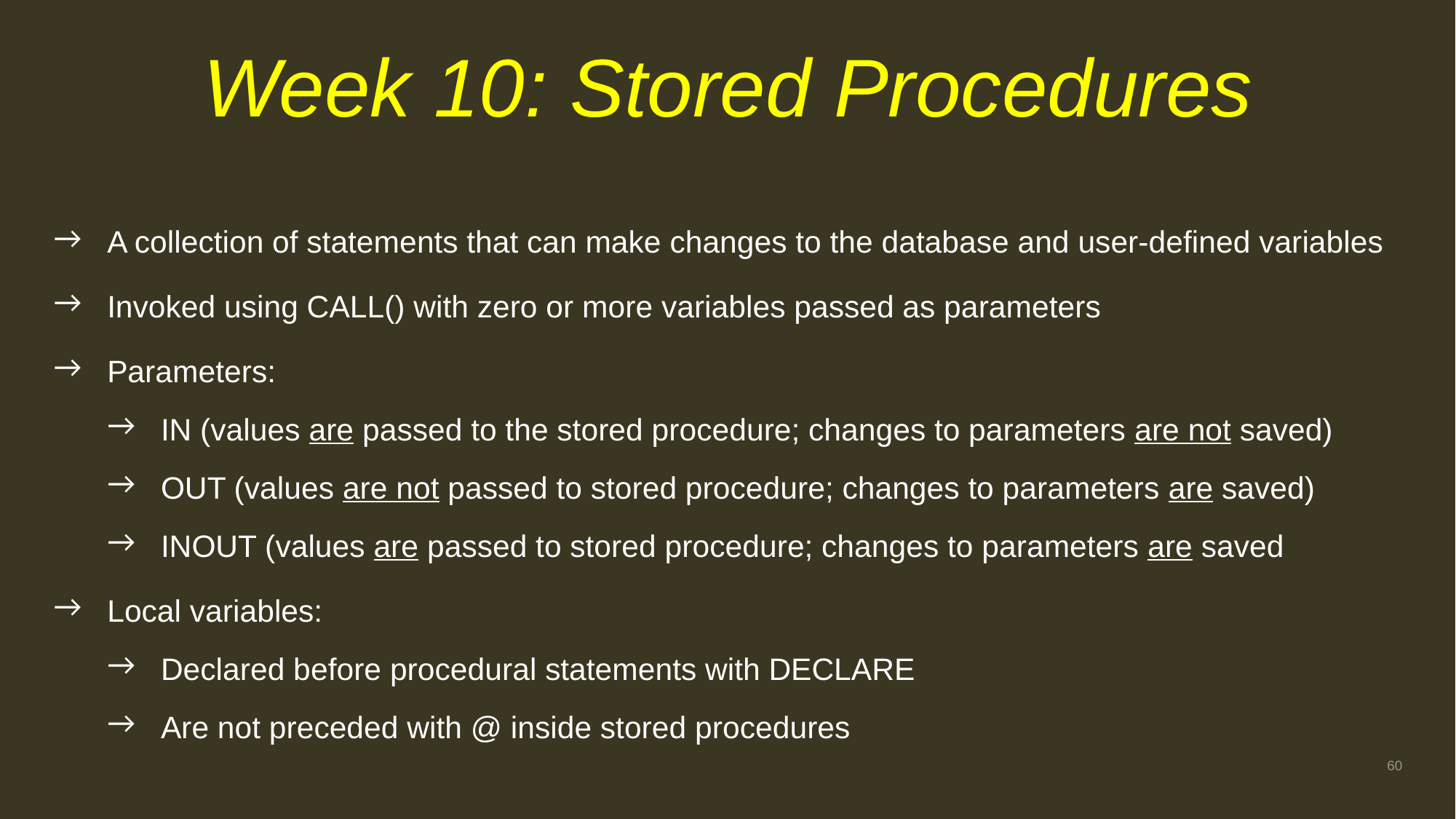

# Week 10: Stored Procedures
A collection of statements that can make changes to the database and user-defined variables
Invoked using CALL() with zero or more variables passed as parameters
Parameters:
IN (values are passed to the stored procedure; changes to parameters are not saved)
OUT (values are not passed to stored procedure; changes to parameters are saved)
INOUT (values are passed to stored procedure; changes to parameters are saved
Local variables:
Declared before procedural statements with DECLARE
Are not preceded with @ inside stored procedures
60